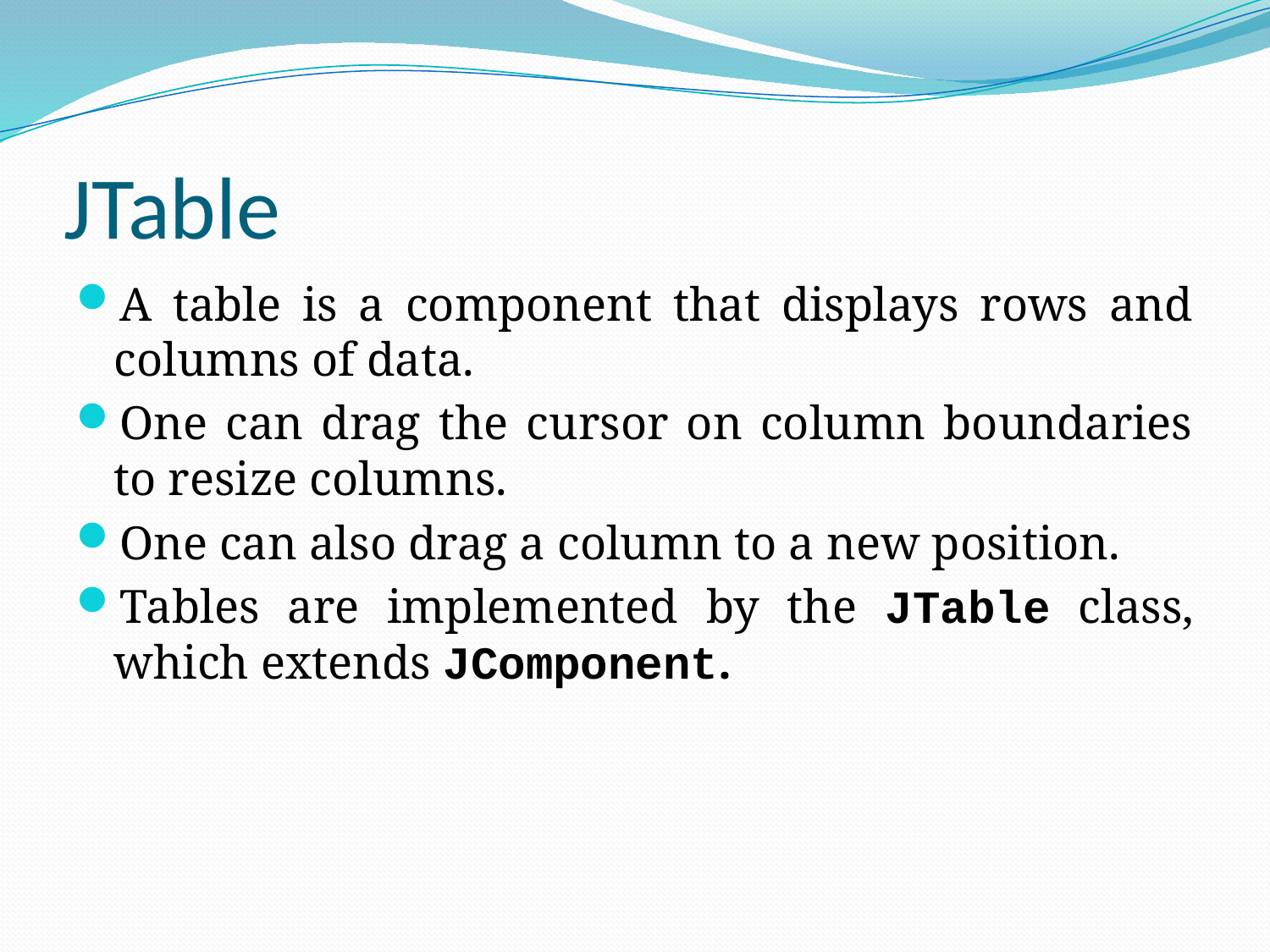

# JTable
A table is a component that displays rows and columns of data.
One can drag the cursor on column boundaries to resize columns.
One can also drag a column to a new position.
Tables are implemented by the JTable class, which extends JComponent.